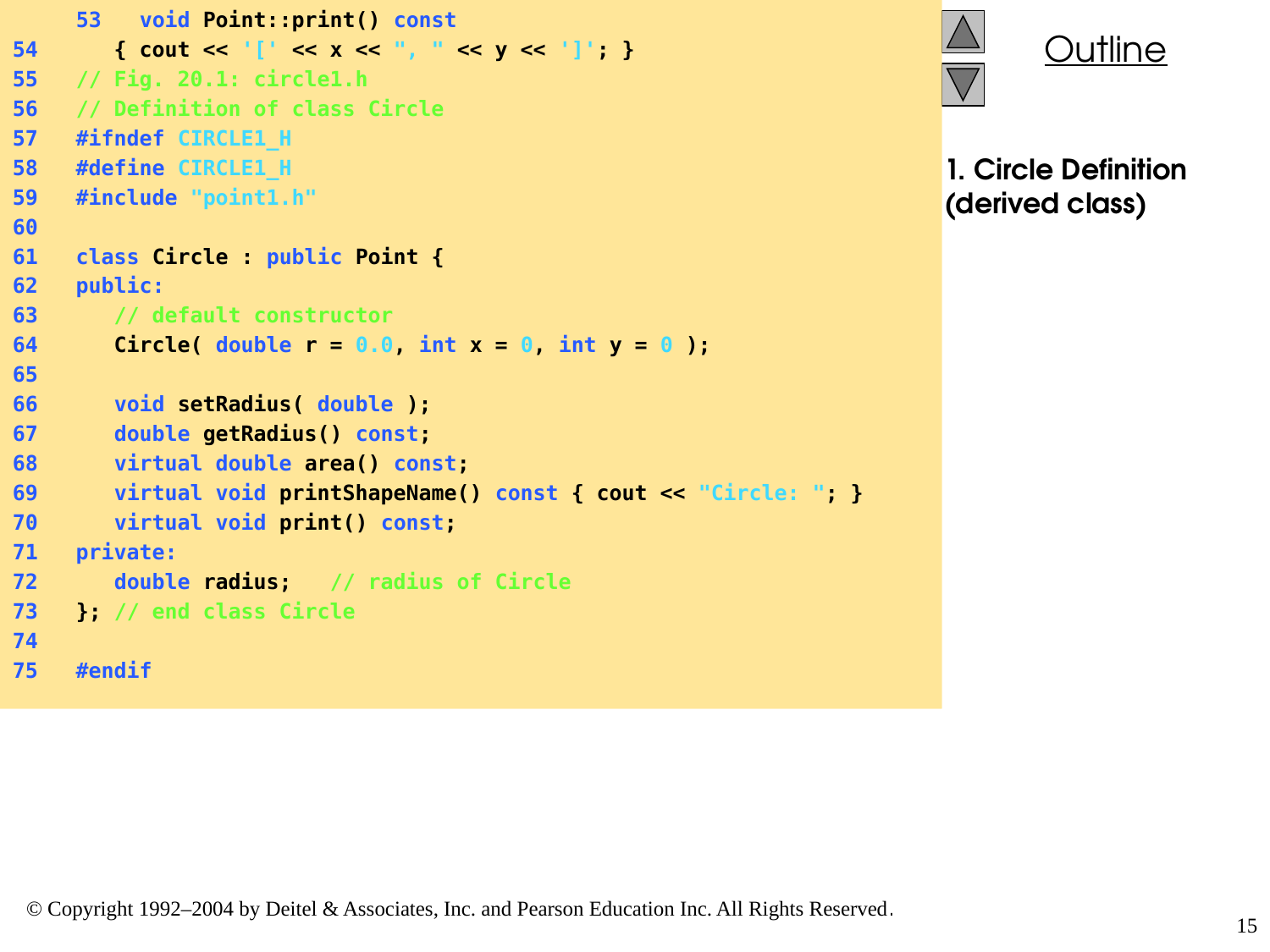

53   void Point::print() const
54      { cout << '[' << x << ", " << y << ']'; }
55   // Fig. 20.1: circle1.h
56   // Definition of class Circle
57   #ifndef CIRCLE1_H
58   #define CIRCLE1_H
59   #include "point1.h"
60
61   class Circle : public Point {
62   public:
63      // default constructor
64      Circle( double r = 0.0, int x = 0, int y = 0 );
65
66      void setRadius( double );
67      double getRadius() const;
68      virtual double area() const;
69      virtual void printShapeName() const { cout << "Circle: "; }
70      virtual void print() const;
71   private:
72      double radius;   // radius of Circle
73   }; // end class Circle
74
75   #endif

1. Circle Definition (derived class)